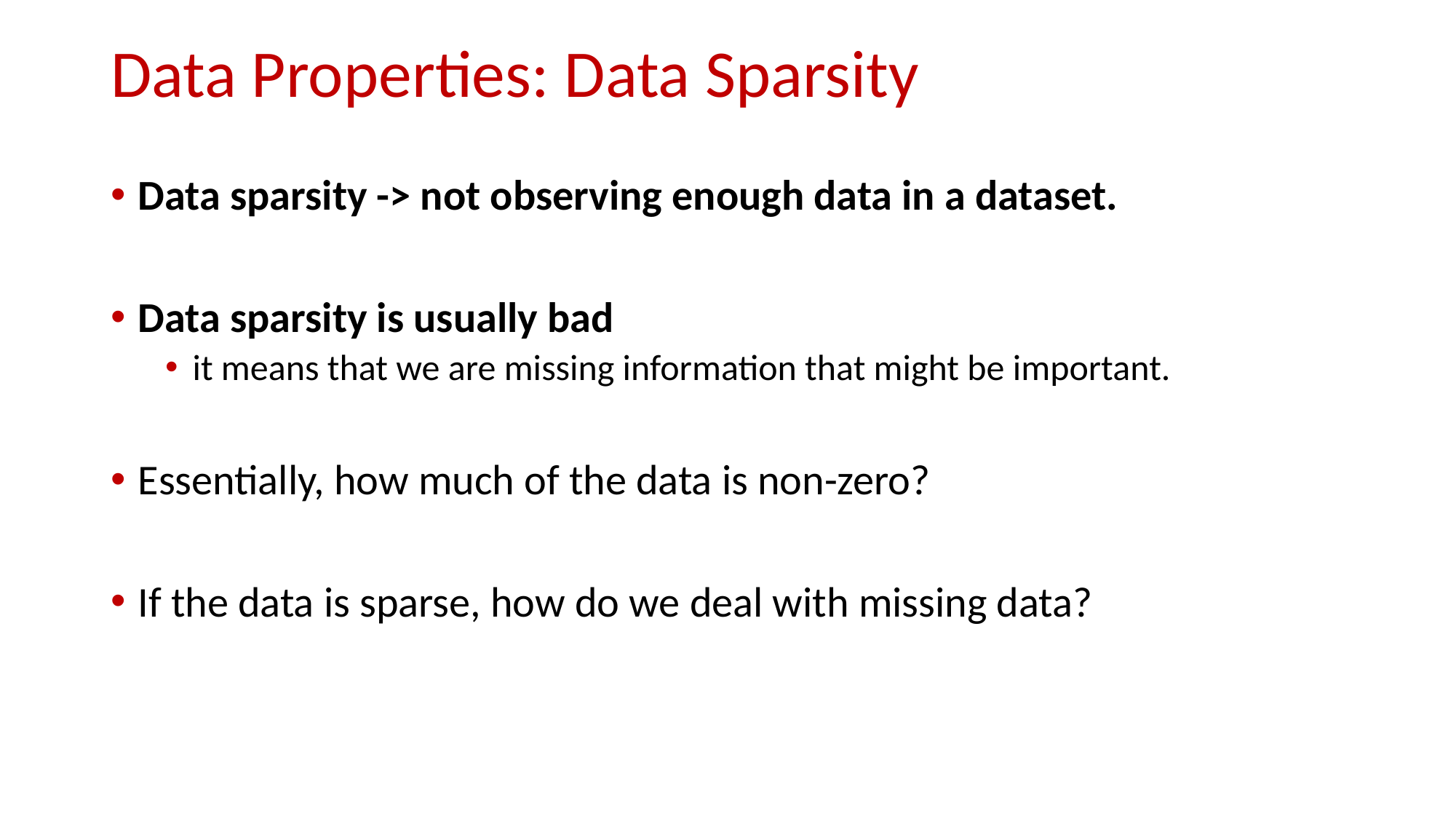

# Data Properties: Data Sparsity
Data sparsity -> not observing enough data in a dataset.

Data sparsity is usually bad
it means that we are missing information that might be important.

Essentially, how much of the data is non-zero?

If the data is sparse, how do we deal with missing data?